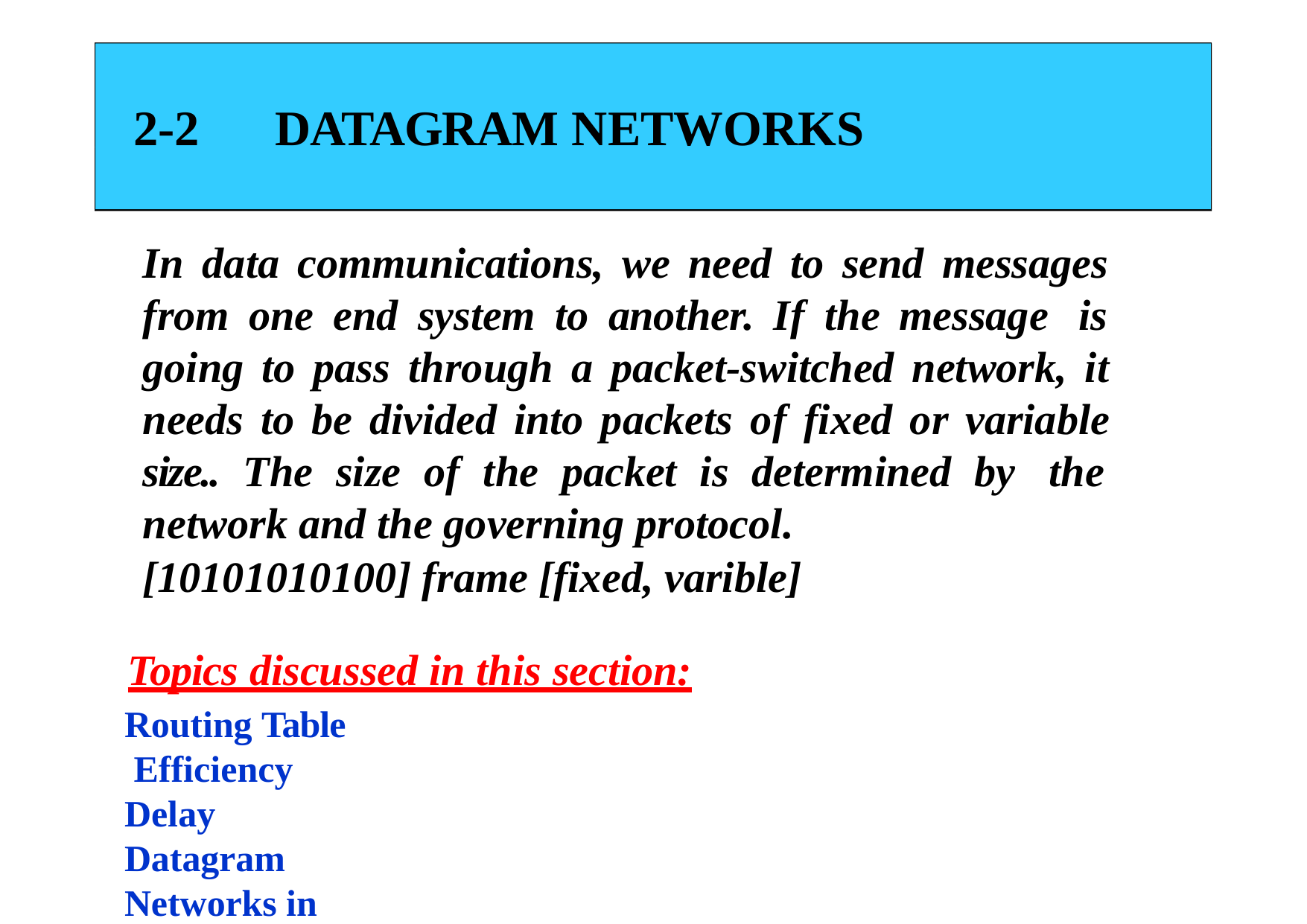

# 2-2	DATAGRAM NETWORKS

In data communications, we need to send messages  from one end system to another. If the message is  going to pass through a packet-switched network, it  needs to be divided into packets of fixed or variable  size.. The size of the packet is determined by the  network and the governing protocol.
[10101010100] frame [fixed, varible]
Topics discussed in this section:
Routing Table  Efficiency  Delay
Datagram Networks in the Internet